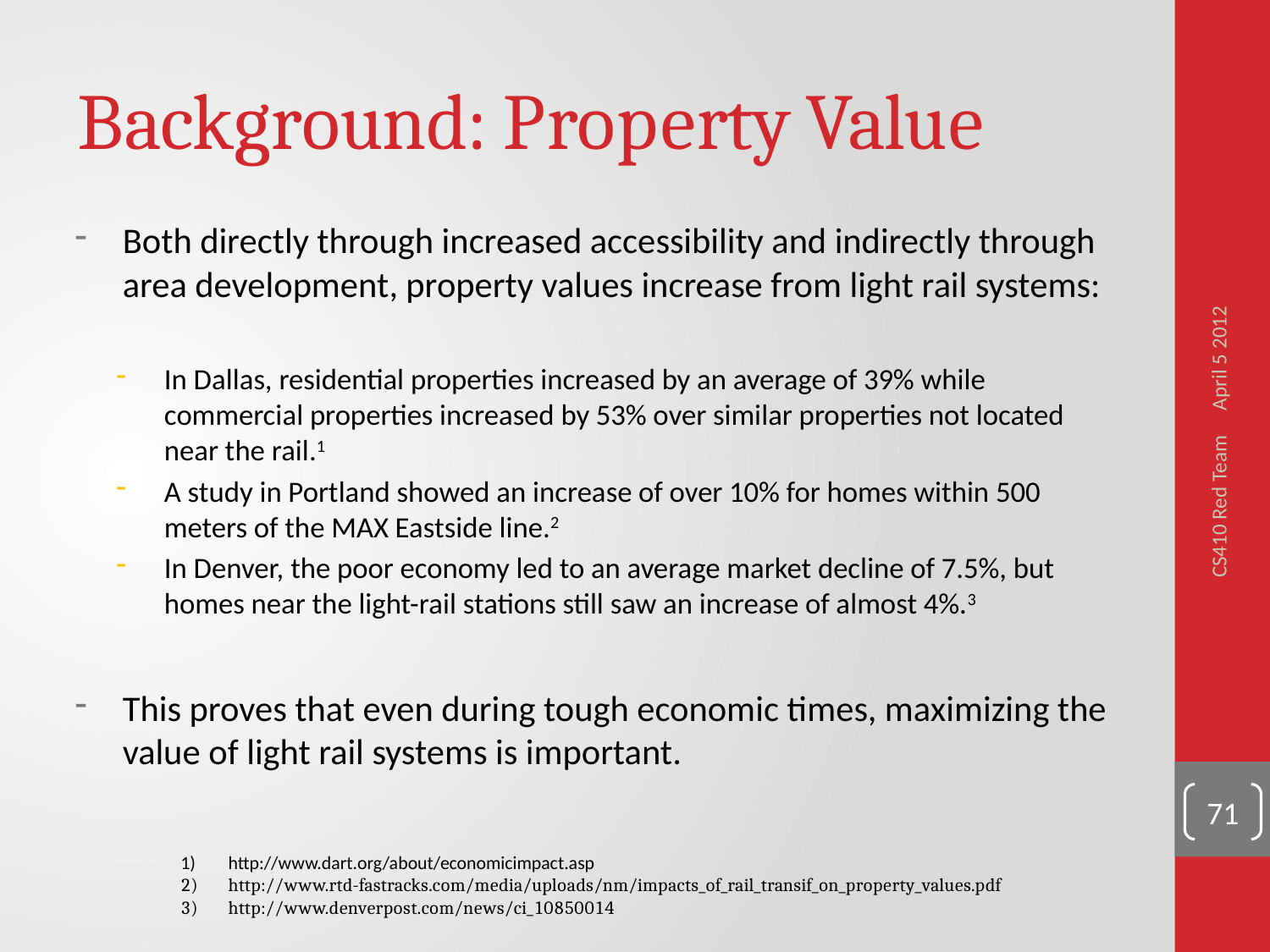

# Background: Property Value
Both directly through increased accessibility and indirectly through area development, property values increase from light rail systems:

In Dallas, residential properties increased by an average of 39% while commercial properties increased by 53% over similar properties not located near the rail.1
A study in Portland showed an increase of over 10% for homes within 500 meters of the MAX Eastside line.2
In Denver, the poor economy led to an average market decline of 7.5%, but homes near the light-rail stations still saw an increase of almost 4%.3

This proves that even during tough economic times, maximizing the value of light rail systems is important.

April 5 2012
CS410 Red Team
71
http://www.dart.org/about/economicimpact.asp
http://www.rtd-fastracks.com/media/uploads/nm/impacts_of_rail_transif_on_property_values.pdf
http://www.denverpost.com/news/ci_10850014